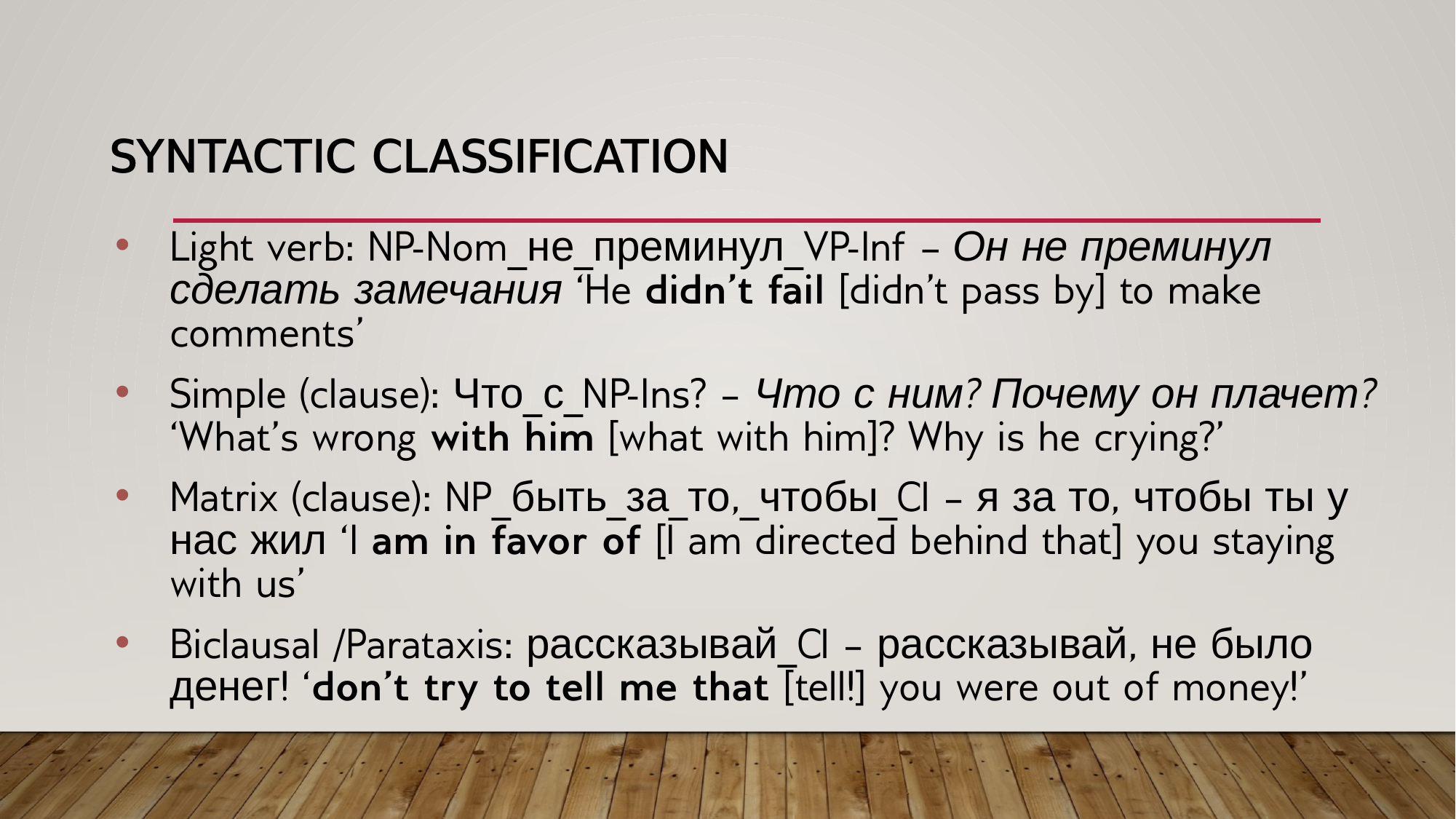

# Syntactic classification
Light verb: NP-Nom_не_преминул_VP-Inf – Он не преминул сделать замечания ‘He didn’t fail [didn’t pass by] to make comments’
Simple (clause): Что_с_NP-Ins? – Что с ним? Почему он плачет? ‘What’s wrong with him [what with him]? Why is he crying?’
Matrix (clause): NP_быть_за_то,_чтобы_Cl – я за то, чтобы ты у нас жил ‘I am in favor of [I am directed behind that] you staying with us’
Biclausal /Parataxis: рассказывай_Cl – рассказывай, не было денег! ‘don’t try to tell me that [tell!] you were out of money!’